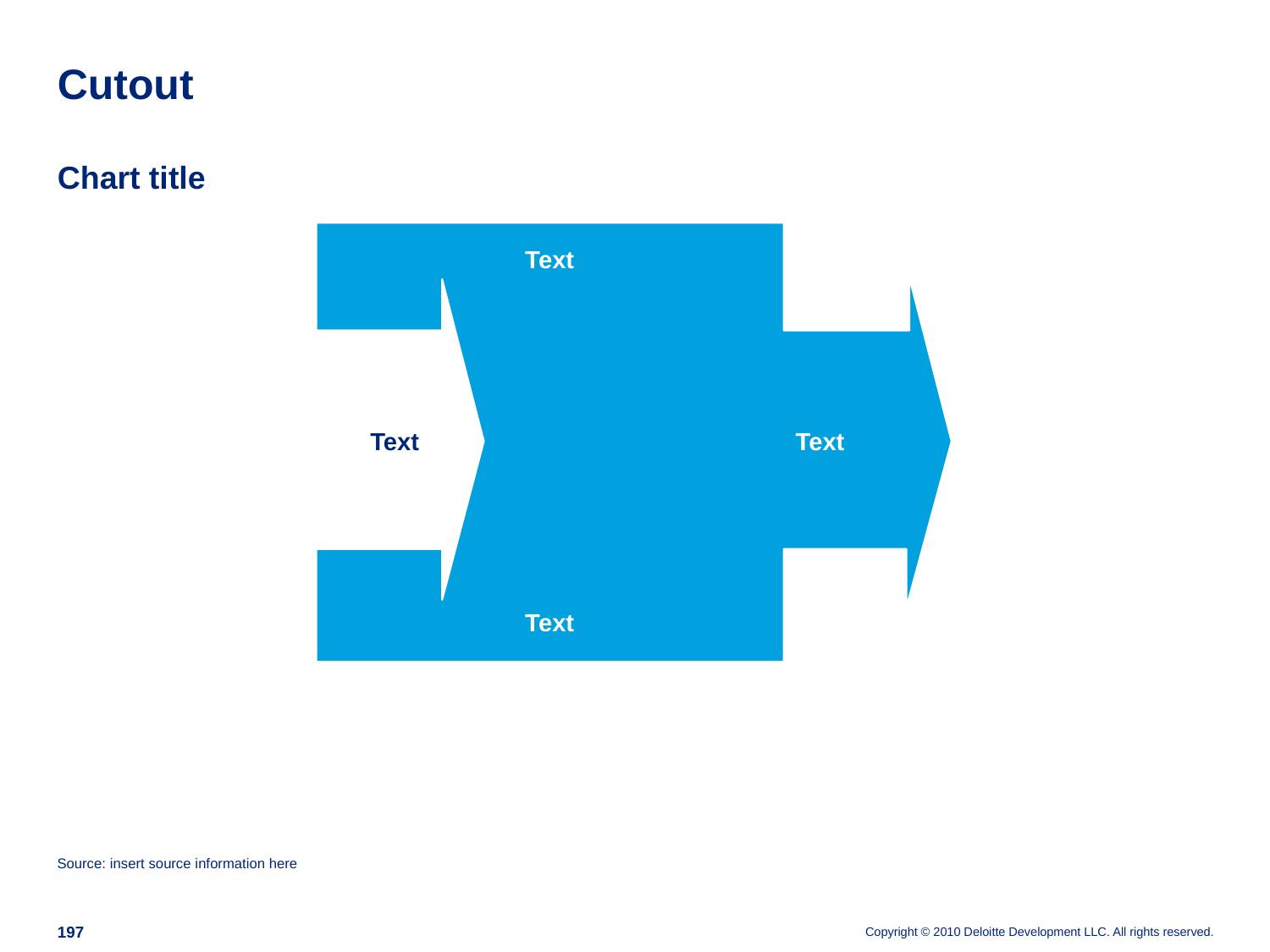

# Cutout
Chart title

Text
Text
Text
Text
Source: insert source information here